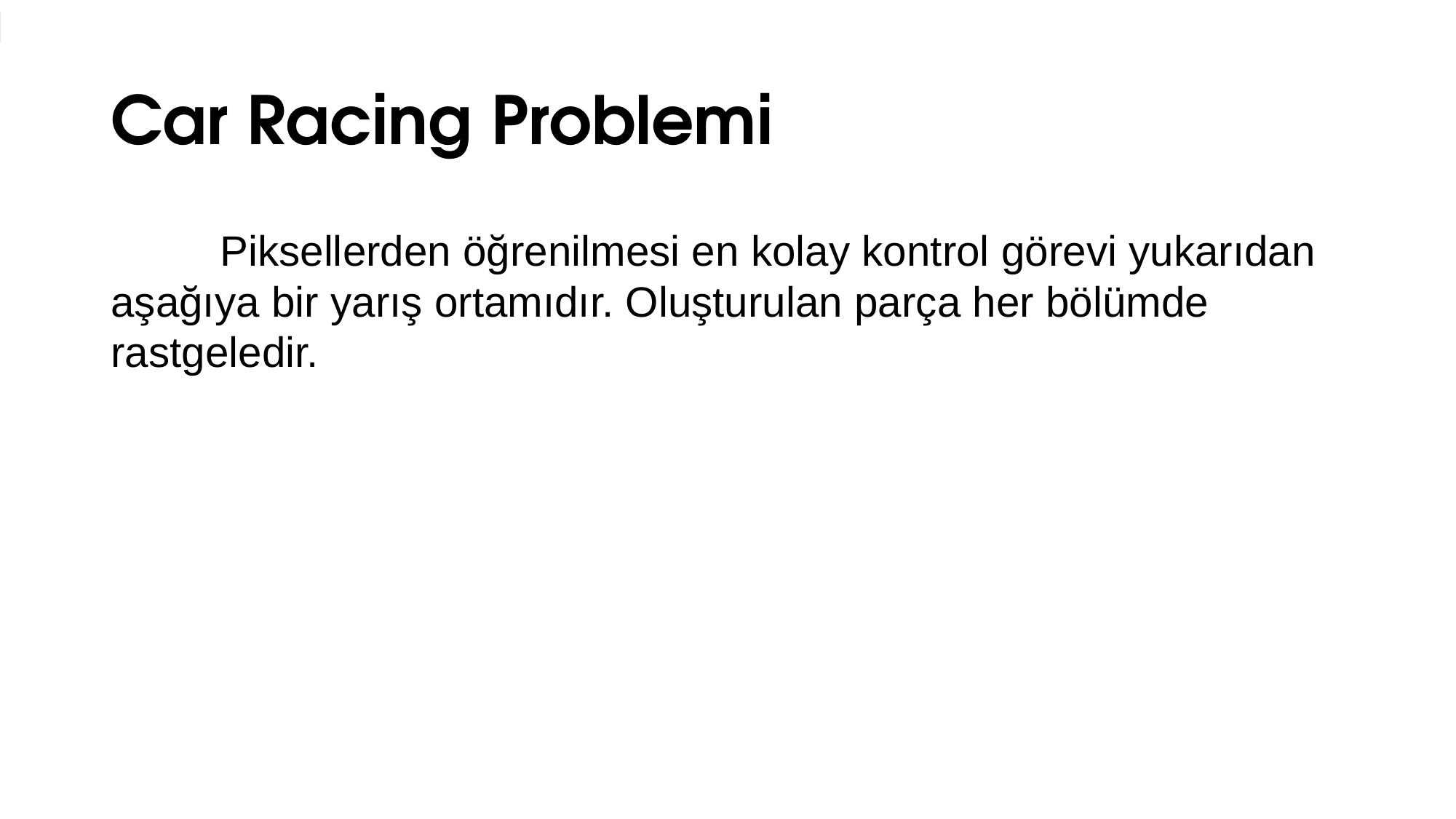

# Car Racing Problemi
	Piksellerden öğrenilmesi en kolay kontrol görevi yukarıdan aşağıya bir yarış ortamıdır. Oluşturulan parça her bölümde rastgeledir.